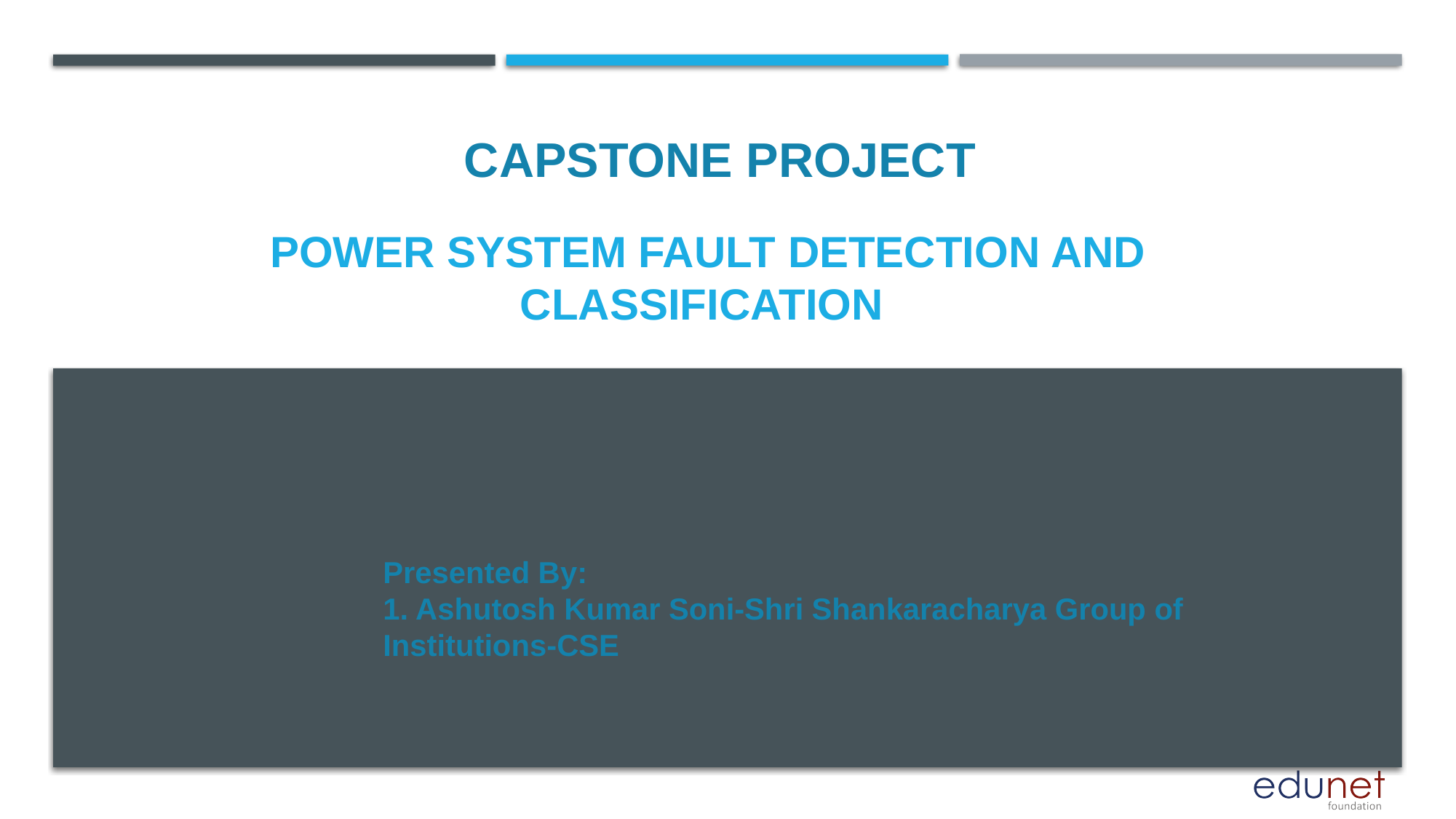

CAPSTONE PROJECT
# Power System Fault Detection and Classification
Presented By:
1. Ashutosh Kumar Soni-Shri Shankaracharya Group of Institutions-CSE